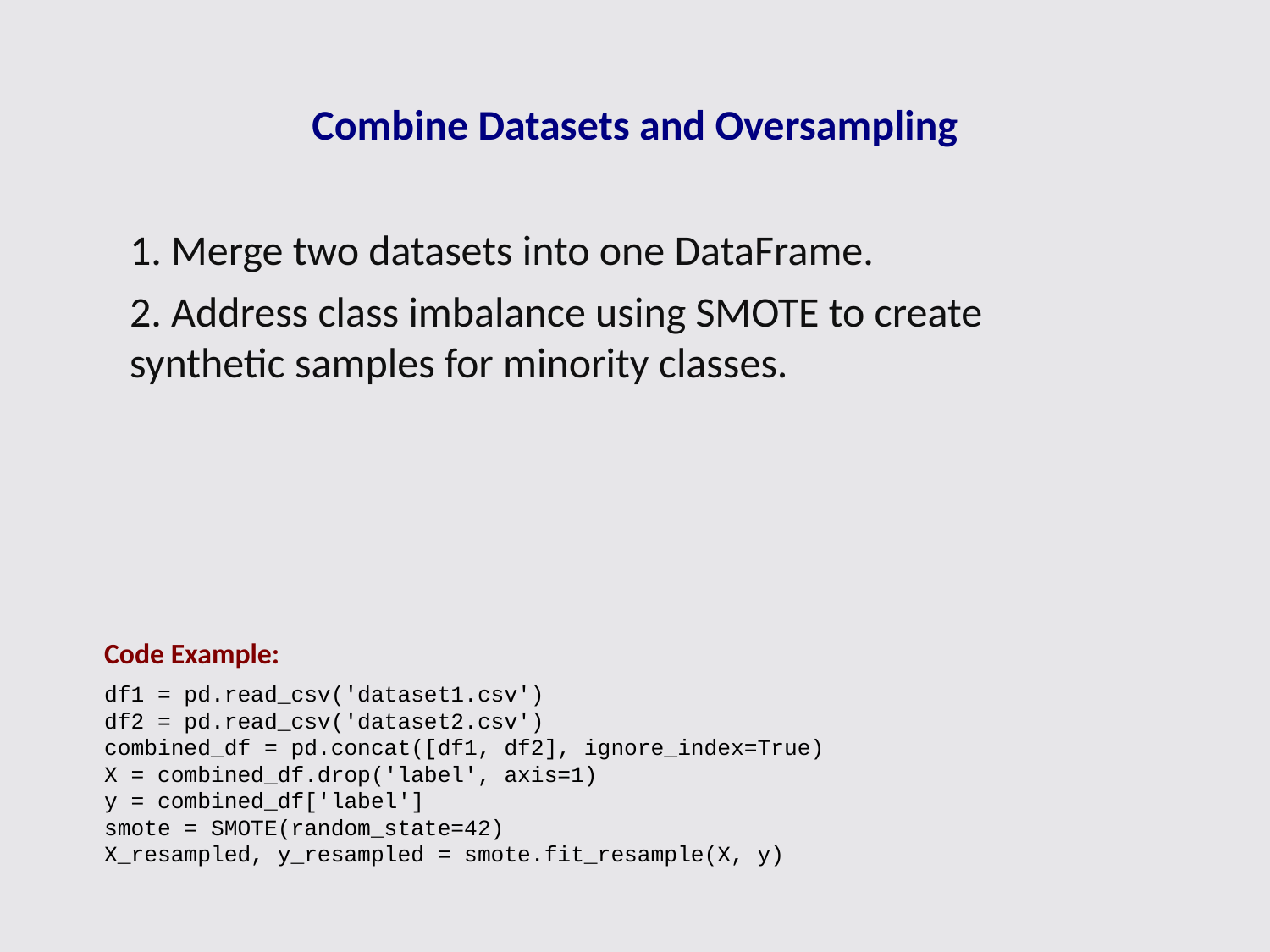

# Combine Datasets and Oversampling
1. Merge two datasets into one DataFrame.
2. Address class imbalance using SMOTE to create synthetic samples for minority classes.

Code Example:
df1 = pd.read_csv('dataset1.csv')
df2 = pd.read_csv('dataset2.csv')
combined_df = pd.concat([df1, df2], ignore_index=True)
X = combined_df.drop('label', axis=1)
y = combined_df['label']
smote = SMOTE(random_state=42)
X_resampled, y_resampled = smote.fit_resample(X, y)